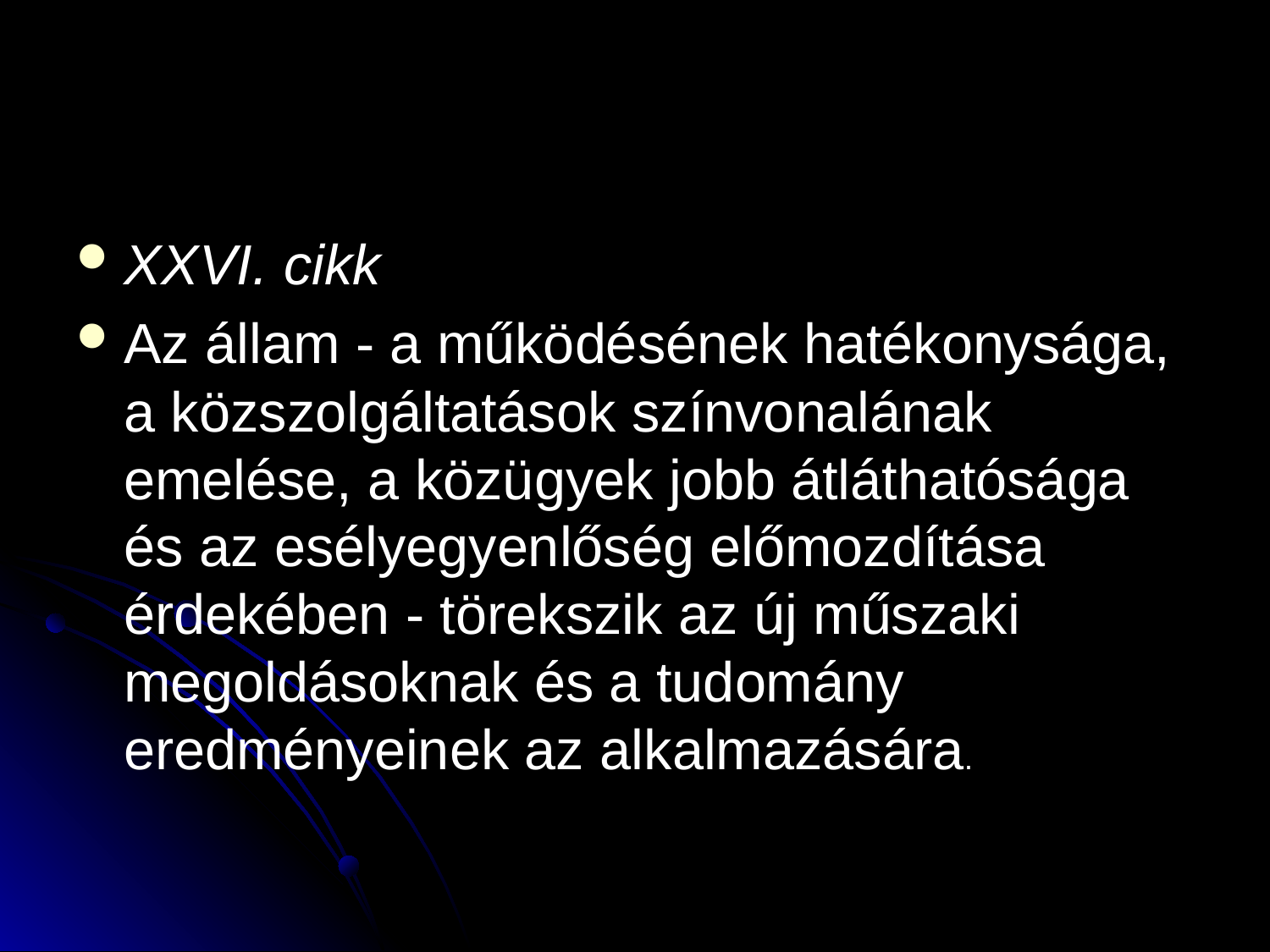

#
XXVI. cikk
Az állam - a működésének hatékonysága, a közszolgáltatások színvonalának emelése, a közügyek jobb átláthatósága és az esélyegyenlőség előmozdítása érdekében - törekszik az új műszaki megoldásoknak és a tudomány eredményeinek az alkalmazására.